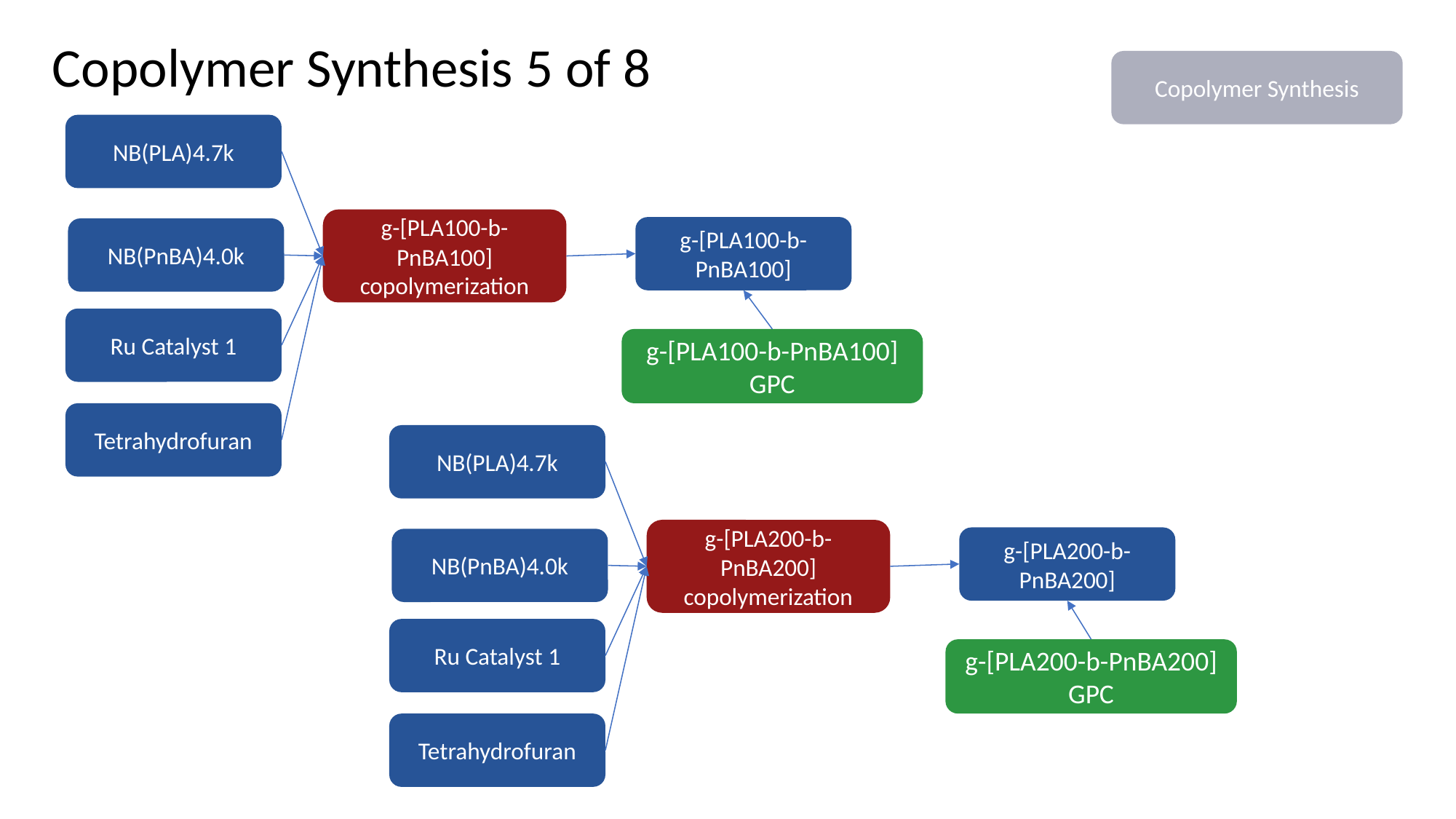

Copolymer Synthesis 5 of 8
Copolymer Synthesis
NB(PLA)4.7k
g-[PLA100-b-PnBA100]
copolymerization
g-[PLA100-b-PnBA100]
NB(PnBA)4.0k
Ru Catalyst 1
g-[PLA100-b-PnBA100]
GPC
Tetrahydrofuran
NB(PLA)4.7k
g-[PLA200-b-PnBA200]
copolymerization
g-[PLA200-b-PnBA200]
NB(PnBA)4.0k
Ru Catalyst 1
g-[PLA200-b-PnBA200]
GPC
Tetrahydrofuran